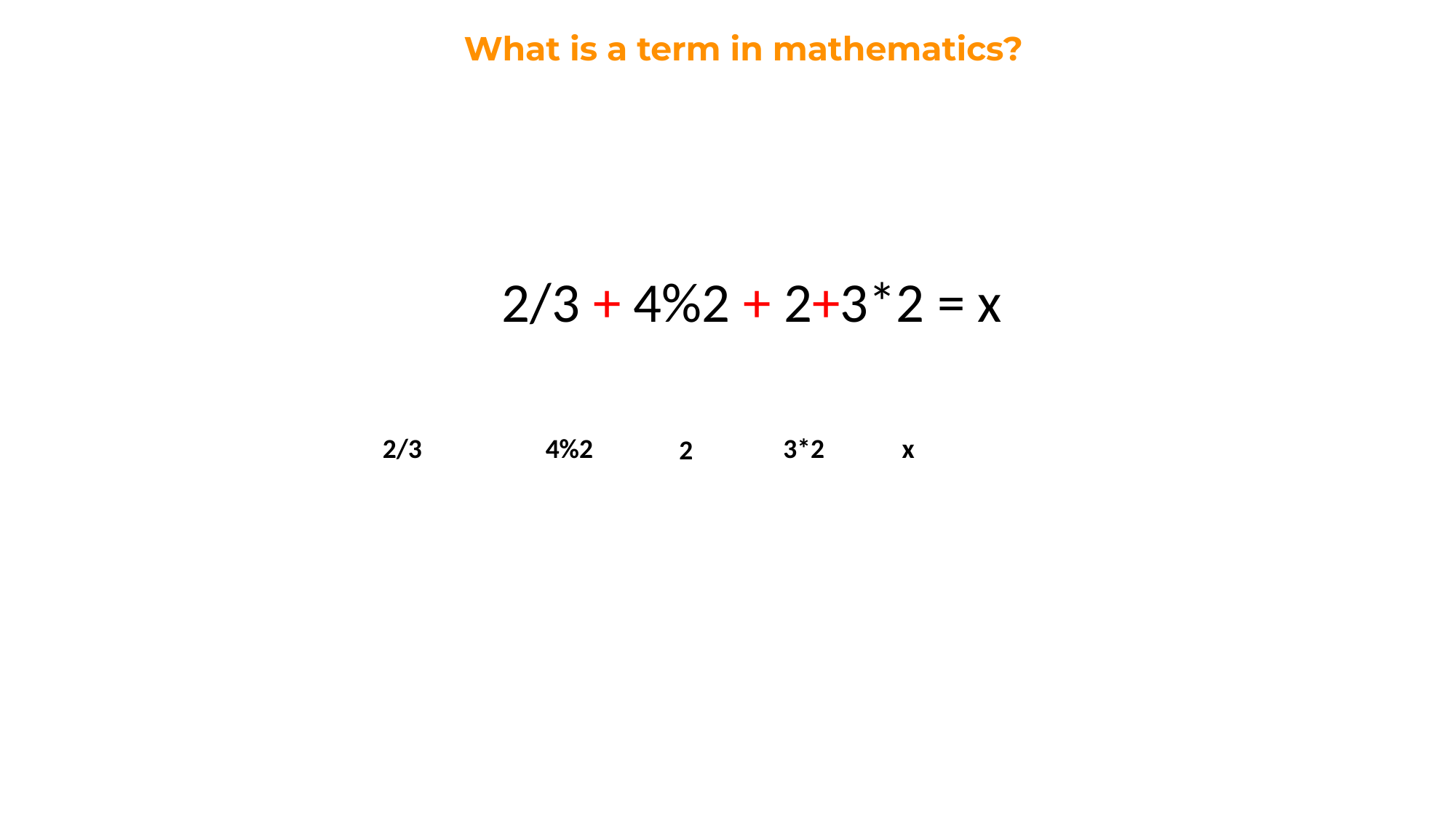

What is a term in mathematics?
2/3 + 4%2 + 2+3*2 = x
2/3
4%2
3*2
x
2